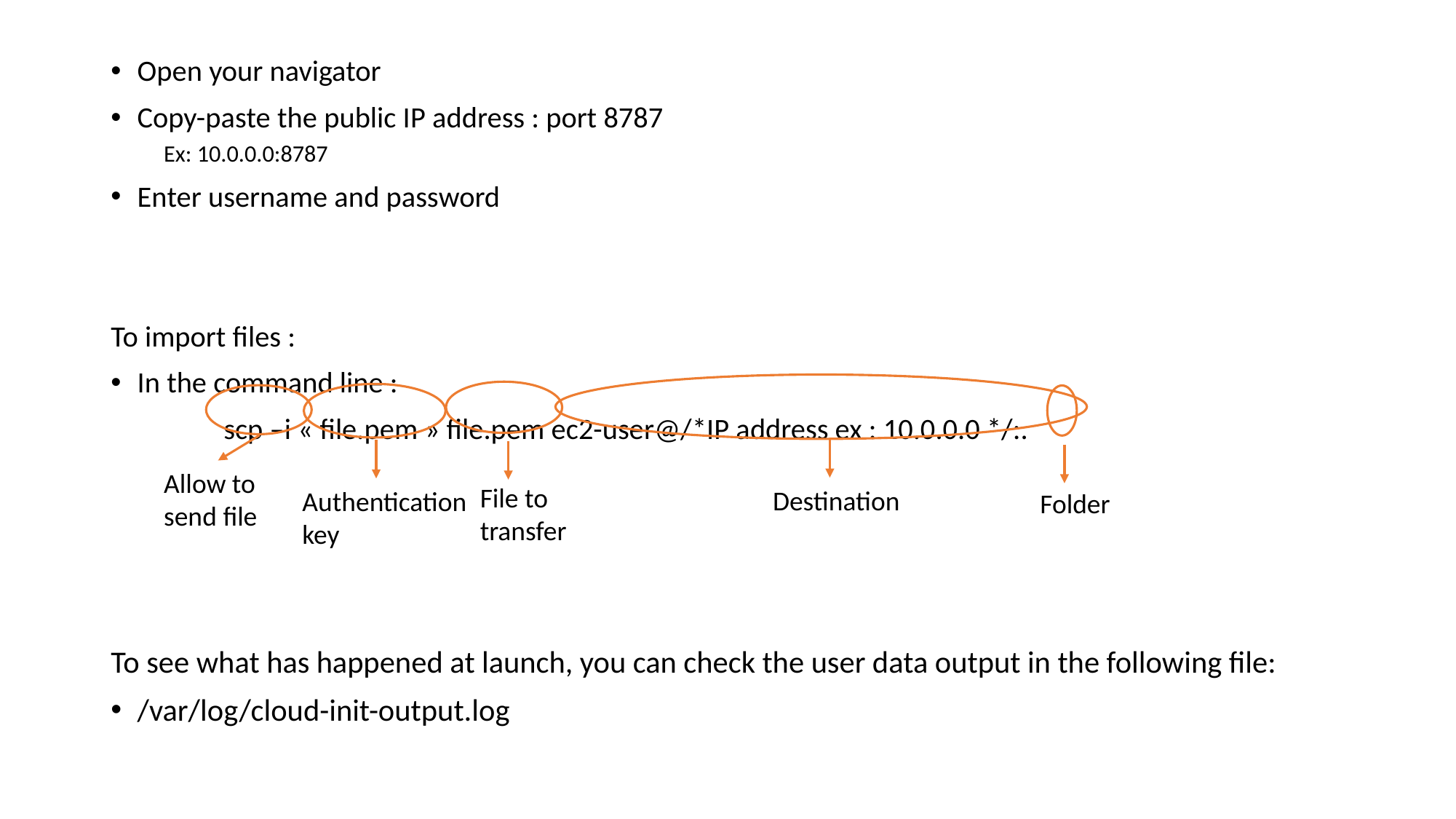

Open your navigator
Copy-paste the public IP address : port 8787
Ex: 10.0.0.0:8787
Enter username and password

To import files :
In the command line :
	 scp –i « file.pem » file.pem ec2-user@/*IP address ex : 10.0.0.0 */:.

To see what has happened at launch, you can check the user data output in the following file:
/var/log/cloud-init-output.log

Allow to send file
File to transfer
Destination
Authentication key
Folder